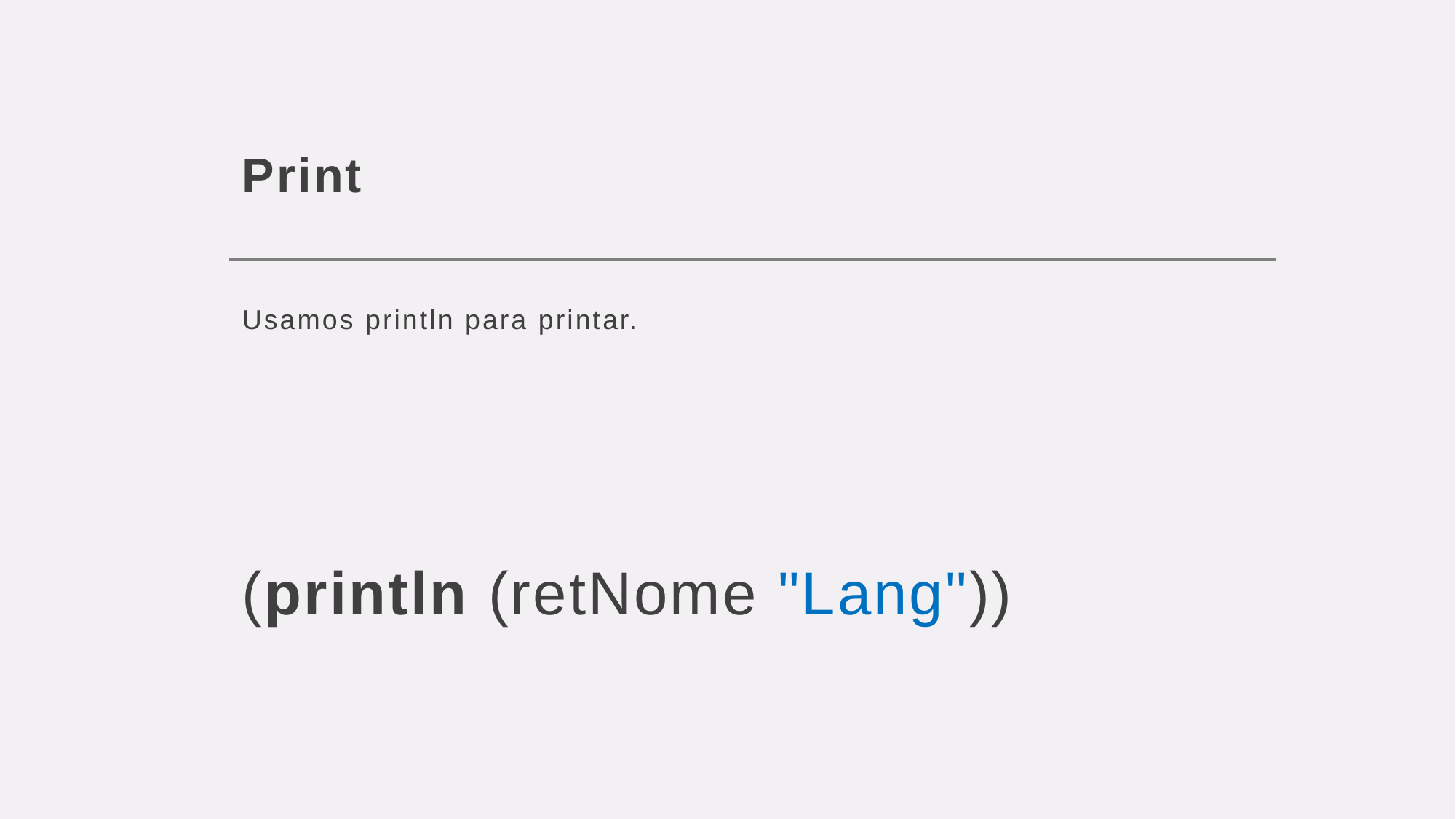

# Print
Usamos println para printar.

(println (retNome "Lang"))